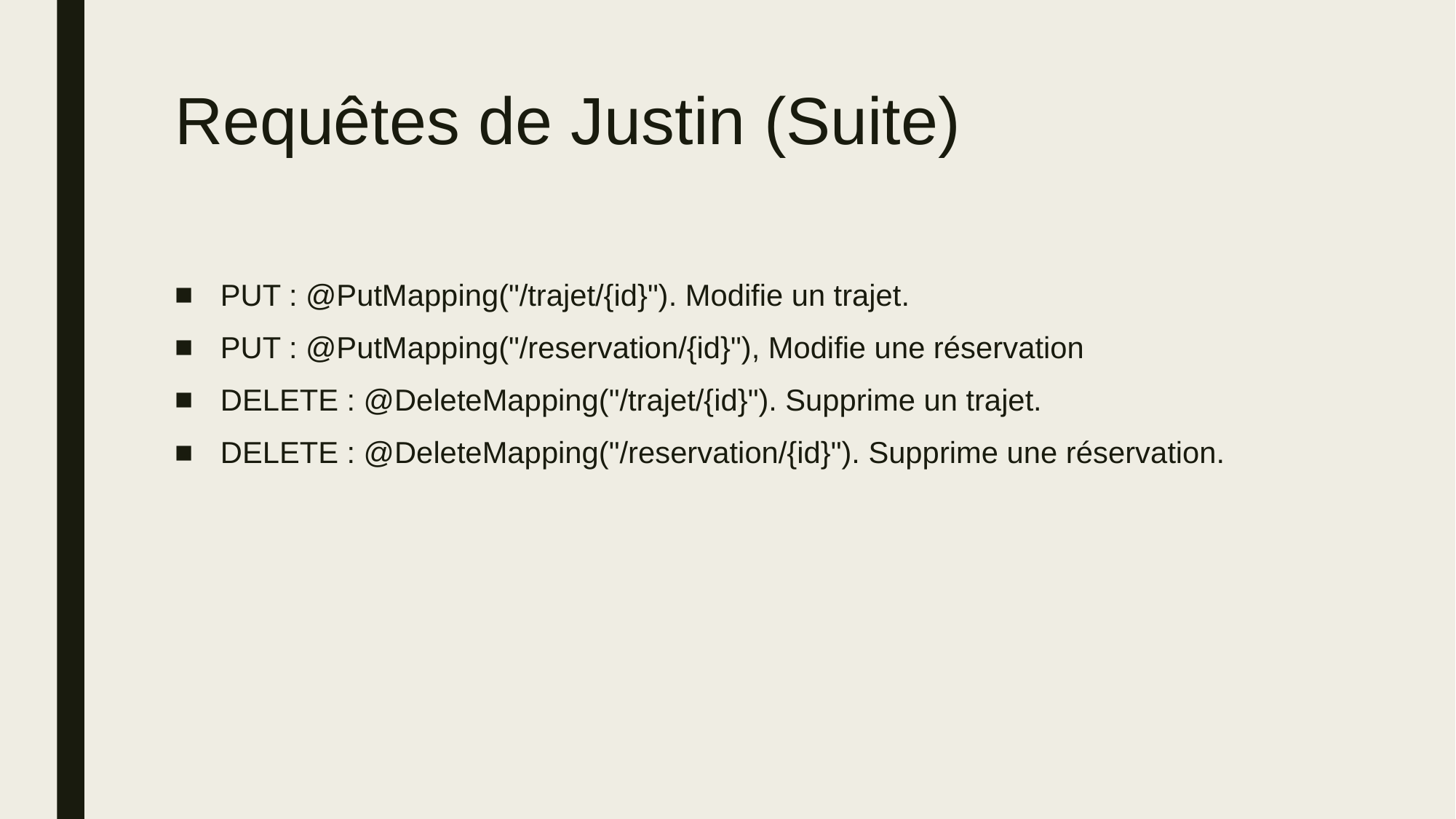

# Requêtes de Justin (Suite)
PUT : @PutMapping("/trajet/{id}"). Modifie un trajet.
PUT : @PutMapping("/reservation/{id}"), Modifie une réservation
DELETE : @DeleteMapping("/trajet/{id}"). Supprime un trajet.
DELETE : @DeleteMapping("/reservation/{id}"). Supprime une réservation.